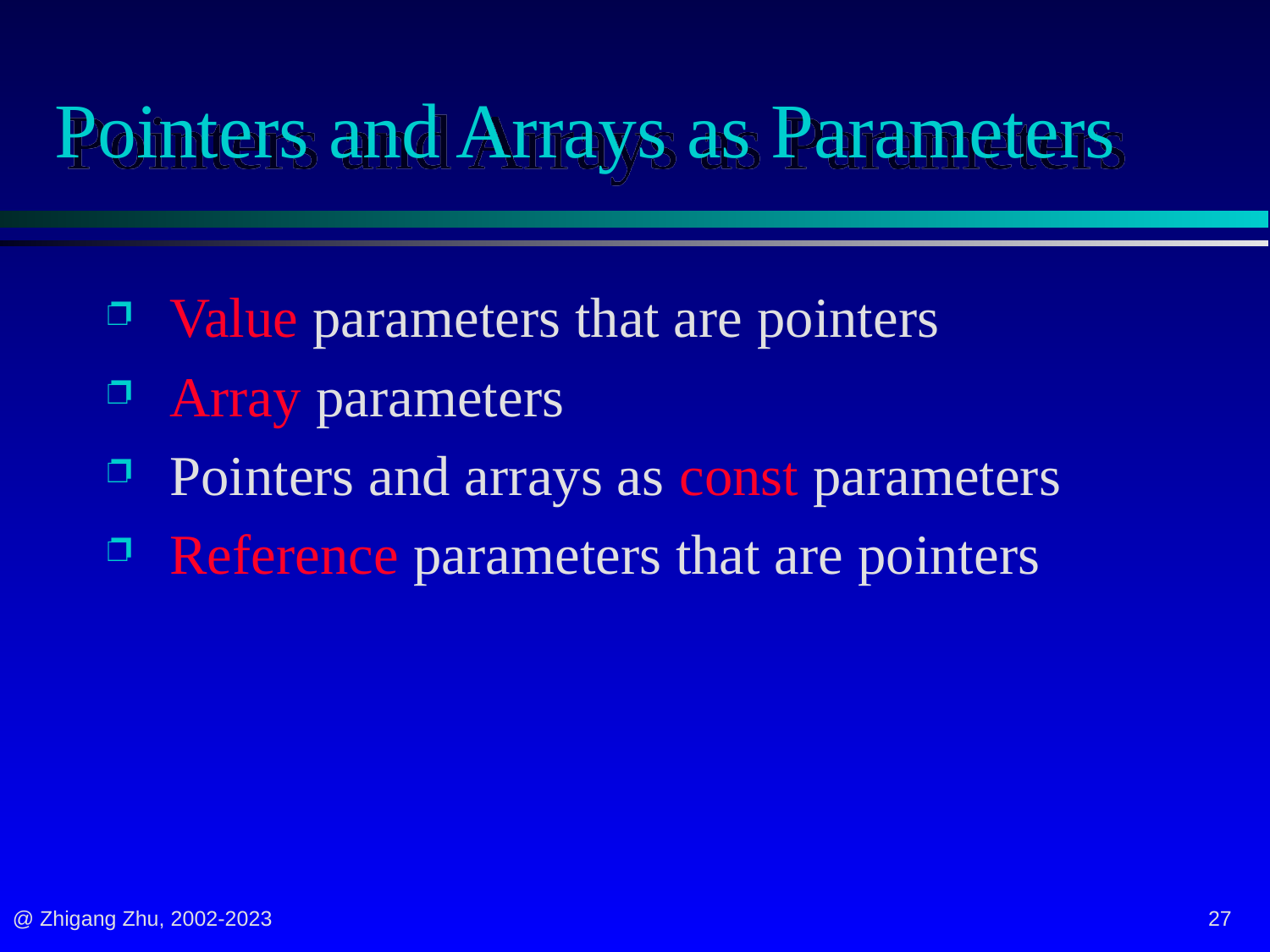

# Pointers and Arrays as Parameters
 Value parameters that are pointers
 Array parameters
 Pointers and arrays as const parameters
 Reference parameters that are pointers